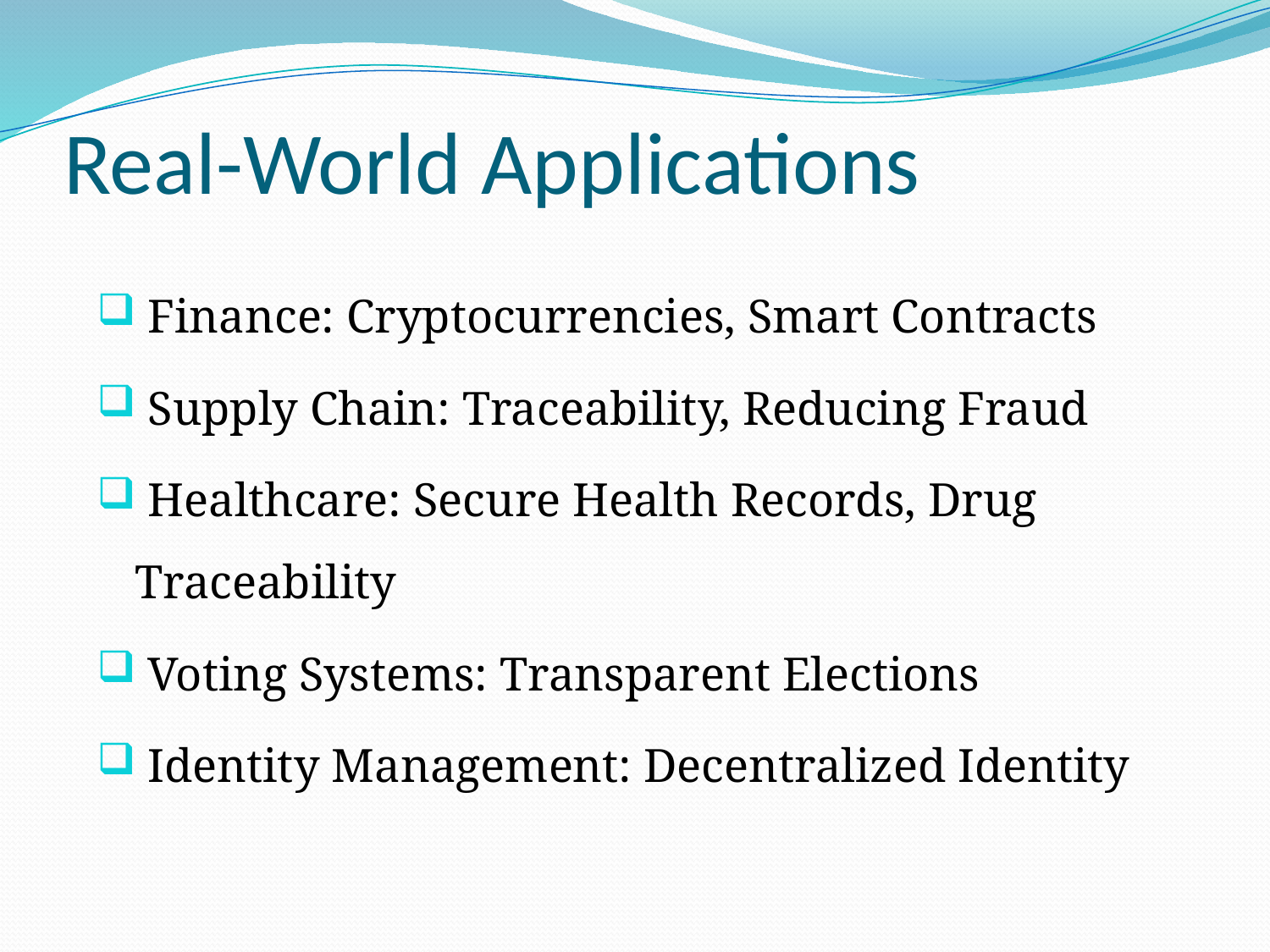

# Real-World Applications
 Finance: Cryptocurrencies, Smart Contracts
 Supply Chain: Traceability, Reducing Fraud
 Healthcare: Secure Health Records, Drug Traceability
 Voting Systems: Transparent Elections
 Identity Management: Decentralized Identity